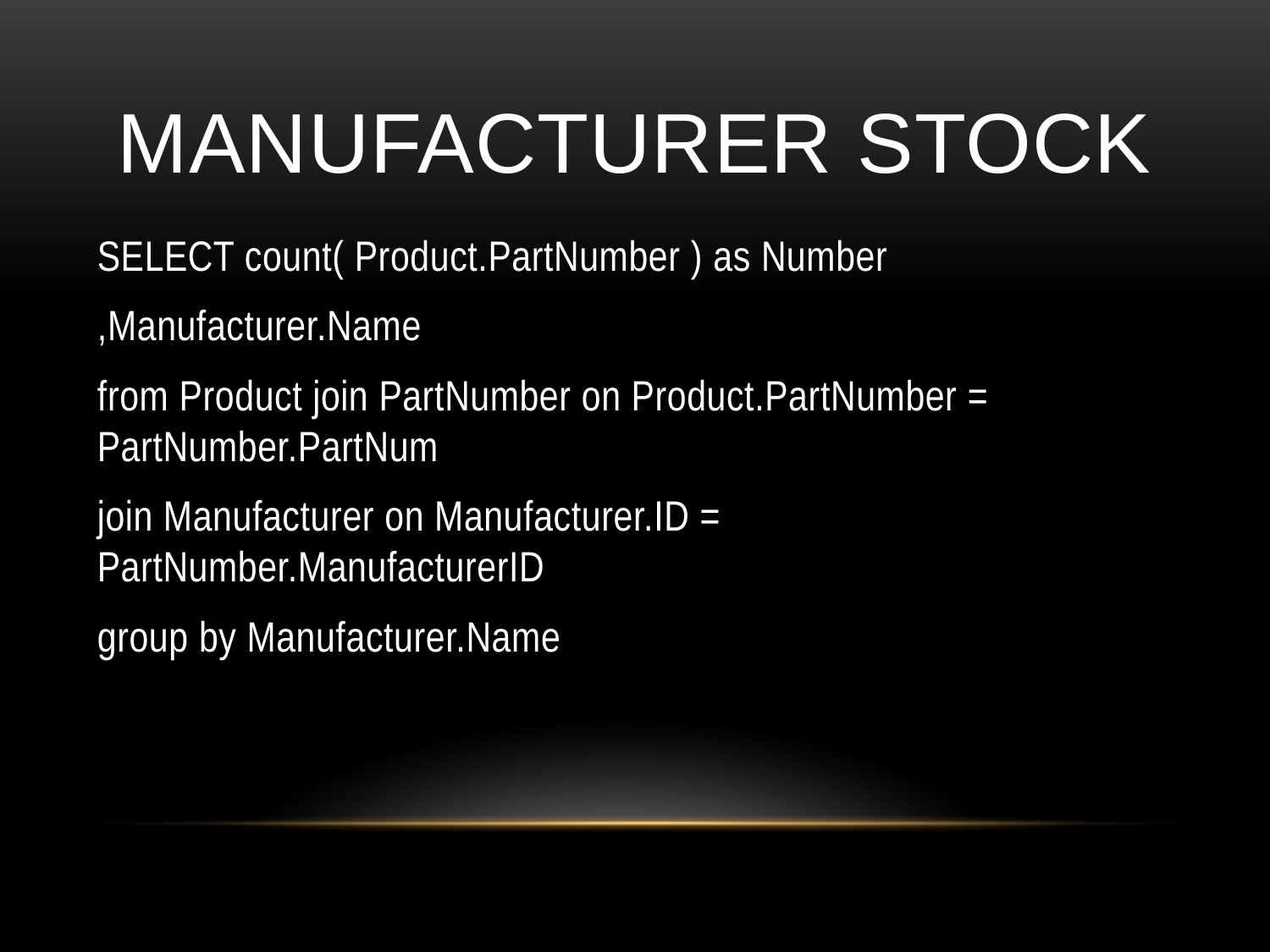

# Manufacturer Stock
SELECT count( Product.PartNumber ) as Number
,Manufacturer.Name
from Product join PartNumber on Product.PartNumber = PartNumber.PartNum
join Manufacturer on Manufacturer.ID = PartNumber.ManufacturerID
group by Manufacturer.Name